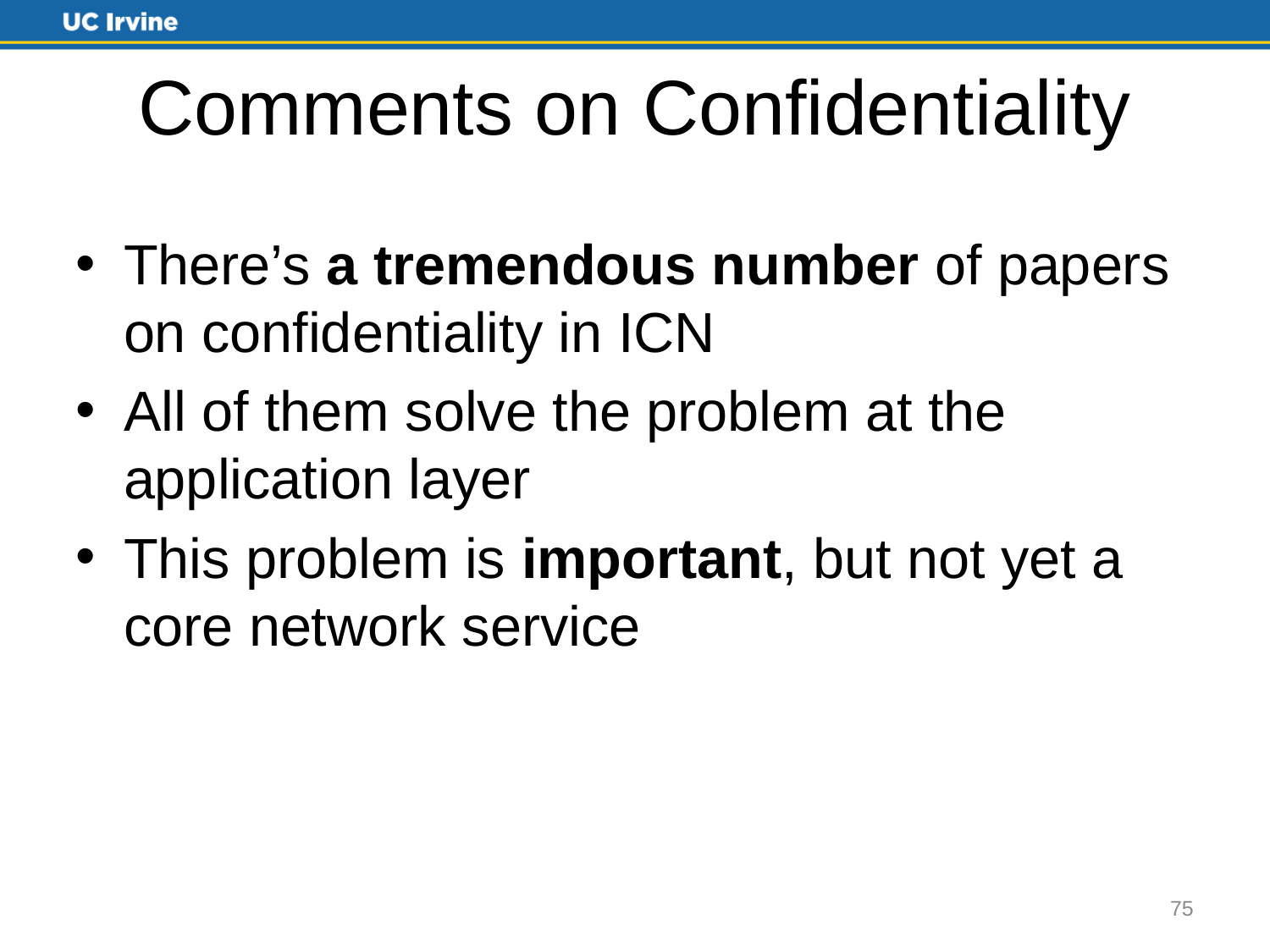

# Comments on Confidentiality
There’s a tremendous number of papers on confidentiality in ICN
All of them solve the problem at the application layer
This problem is important, but not yet a core network service

75